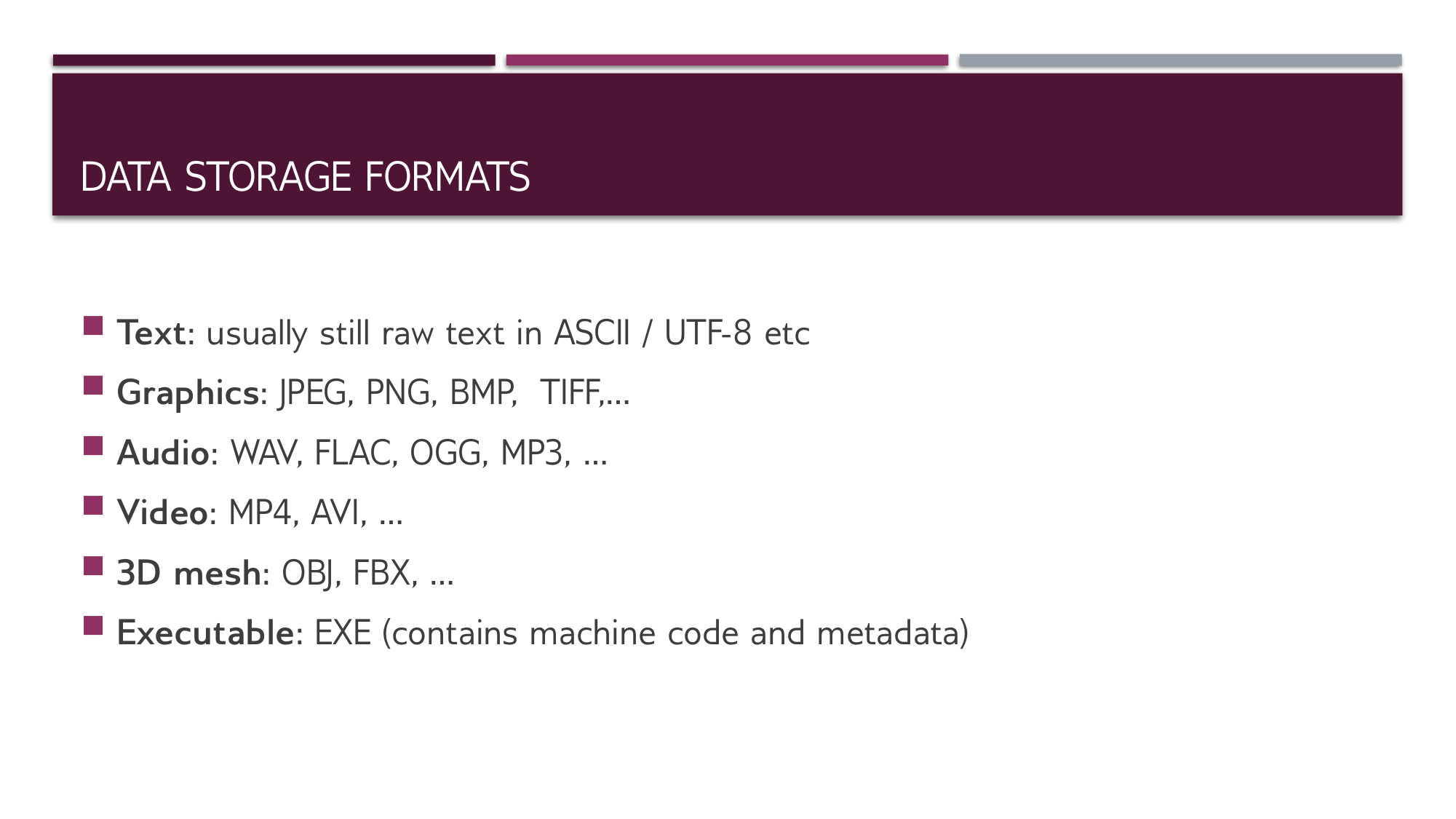

# Data storage formats
Text: usually still raw text in ASCII / UTF-8 etc
Graphics: JPEG, PNG, BMP,  TIFF,…
Audio: WAV, FLAC, OGG, MP3, …
Video: MP4, AVI, …
3D mesh: OBJ, FBX, …
Executable: EXE (contains machine code and metadata)